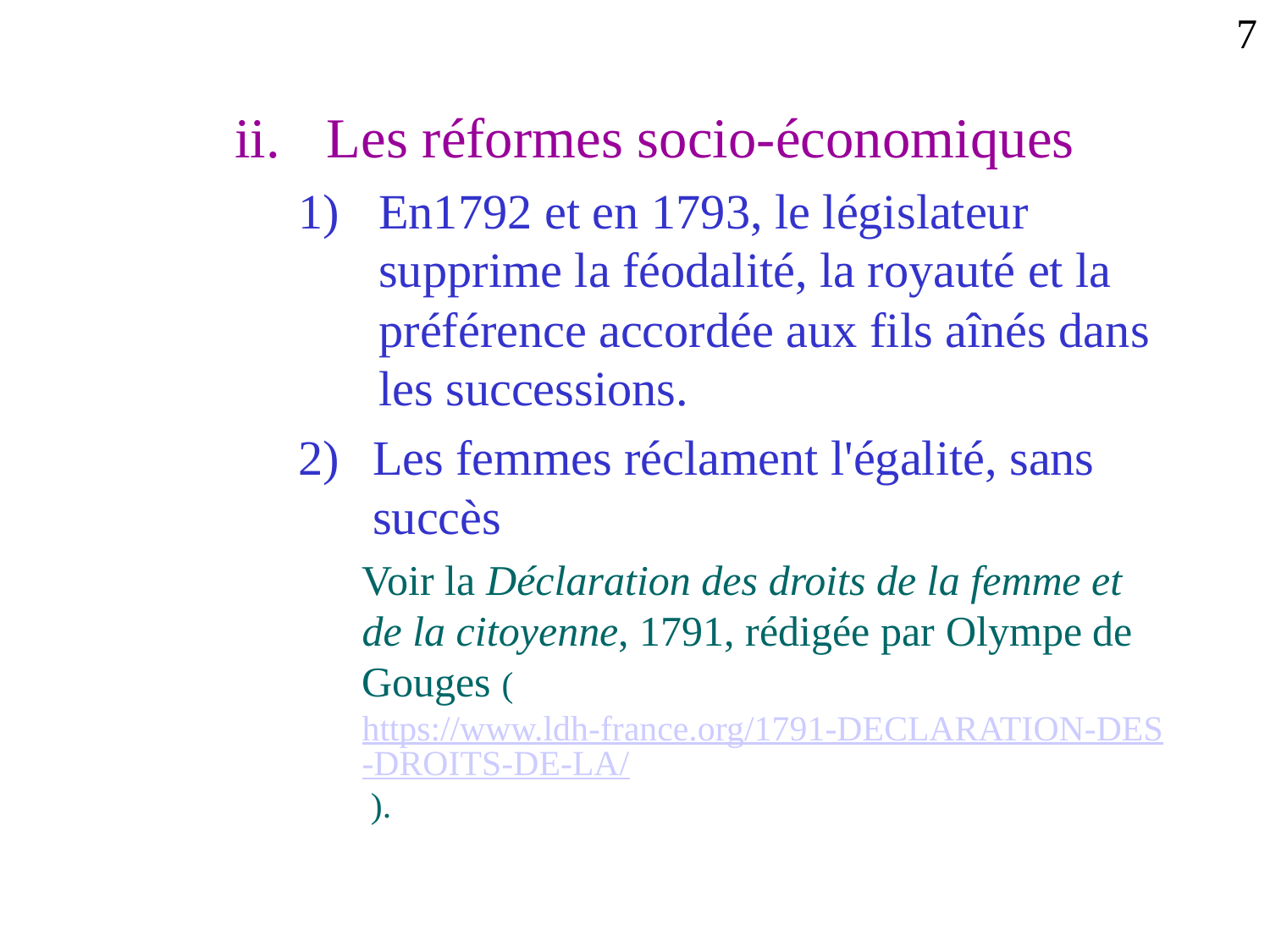

7
Les réformes socio-économiques
En1792 et en 1793, le législateur supprime la féodalité, la royauté et la préférence accordée aux fils aînés dans les successions.
Les femmes réclament l'égalité, sans succès
Voir la Déclaration des droits de la femme et de la citoyenne, 1791, rédigée par Olympe de Gouges (https://www.ldh-france.org/1791-DECLARATION-DES-DROITS-DE-LA/ ).